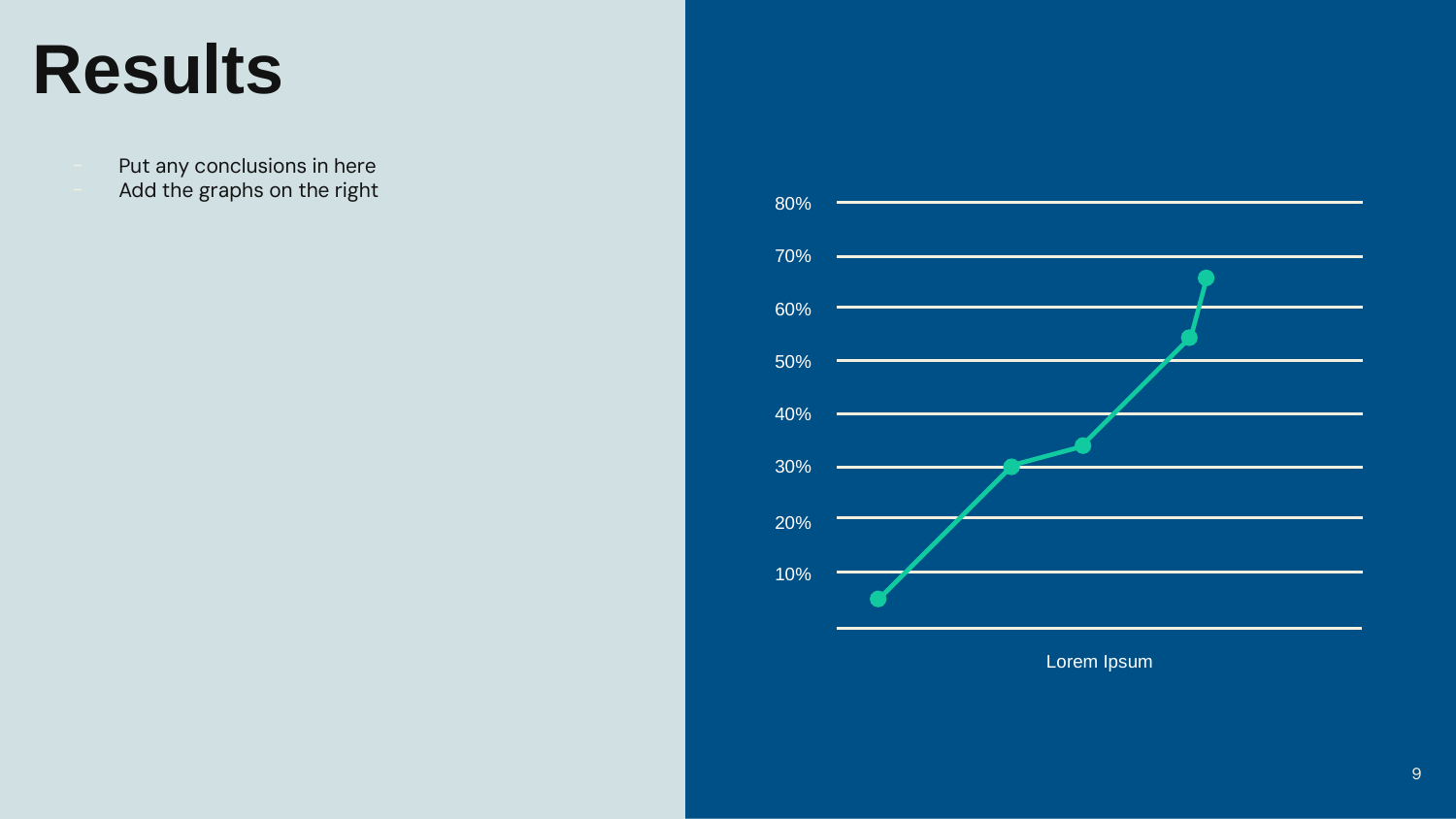

# Results
Put any conclusions in here
Add the graphs on the right
80%
70%

60%

50%
40%

30%

20%
10%

Lorem Ipsum
9